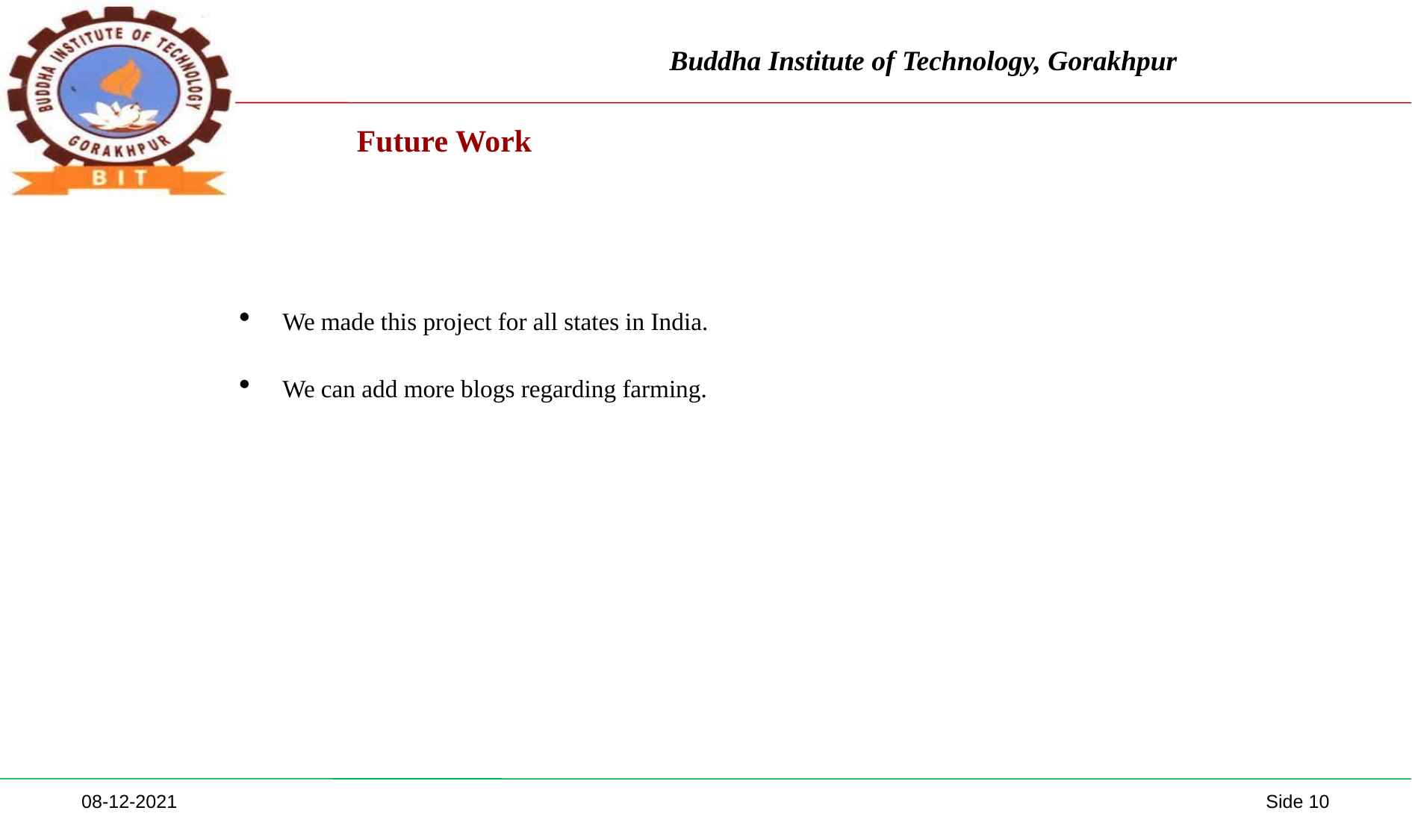

# Future Work
We made this project for all states in India.
We can add more blogs regarding farming.